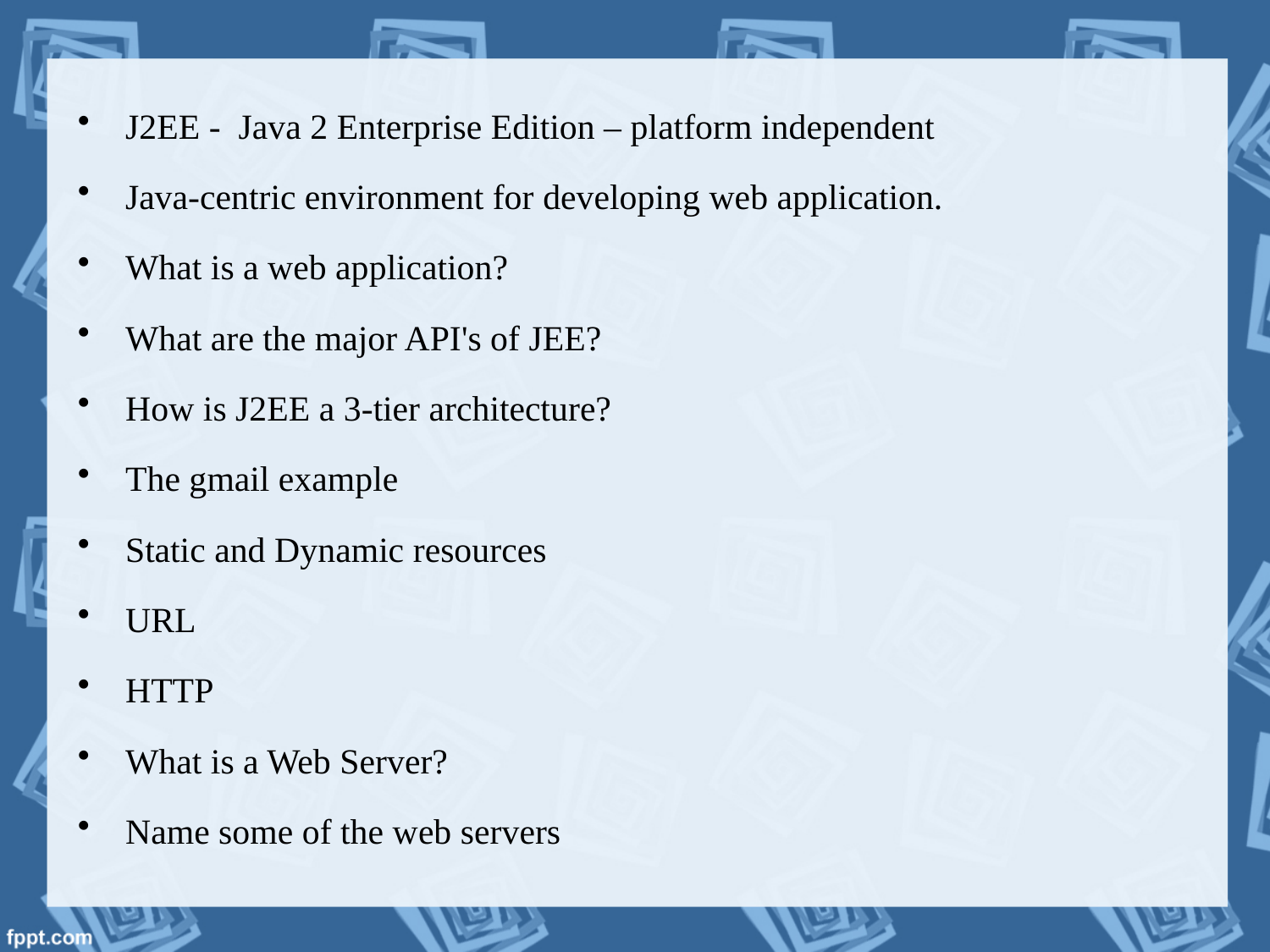

J2EE -  Java 2 Enterprise Edition – platform independent
Java-centric environment for developing web application.
What is a web application?
What are the major API's of JEE?
How is J2EE a 3-tier architecture?
The gmail example
Static and Dynamic resources
URL
HTTP
What is a Web Server?
Name some of the web servers